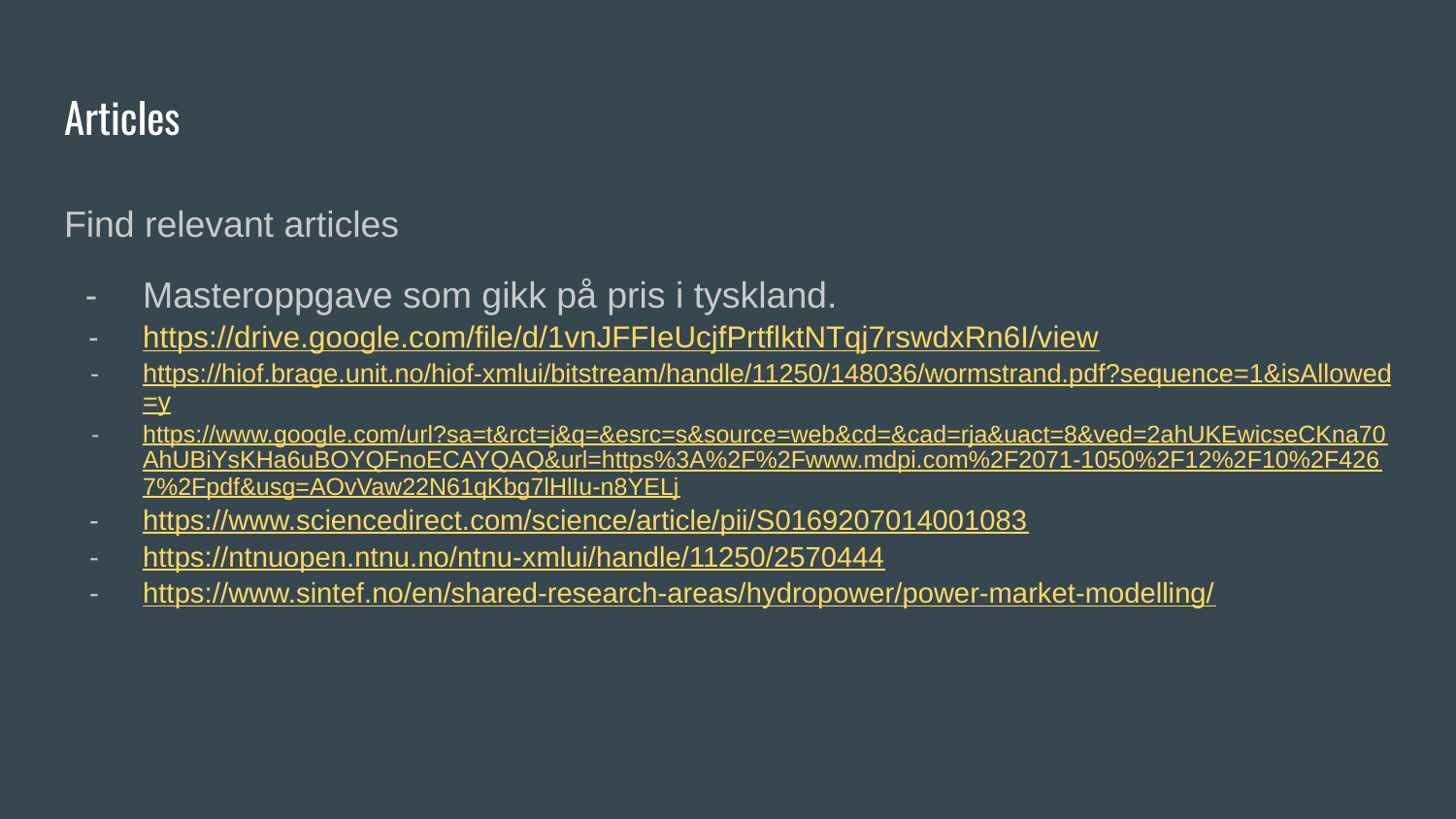

# Articles
Find relevant articles
Masteroppgave som gikk på pris i tyskland.
https://drive.google.com/file/d/1vnJFFIeUcjfPrtflktNTqj7rswdxRn6I/view
https://hiof.brage.unit.no/hiof-xmlui/bitstream/handle/11250/148036/wormstrand.pdf?sequence=1&isAllowed=y
https://www.google.com/url?sa=t&rct=j&q=&esrc=s&source=web&cd=&cad=rja&uact=8&ved=2ahUKEwicseCKna70AhUBiYsKHa6uBOYQFnoECAYQAQ&url=https%3A%2F%2Fwww.mdpi.com%2F2071-1050%2F12%2F10%2F4267%2Fpdf&usg=AOvVaw22N61qKbg7lHlIu-n8YELj
https://www.sciencedirect.com/science/article/pii/S0169207014001083
https://ntnuopen.ntnu.no/ntnu-xmlui/handle/11250/2570444
https://www.sintef.no/en/shared-research-areas/hydropower/power-market-modelling/